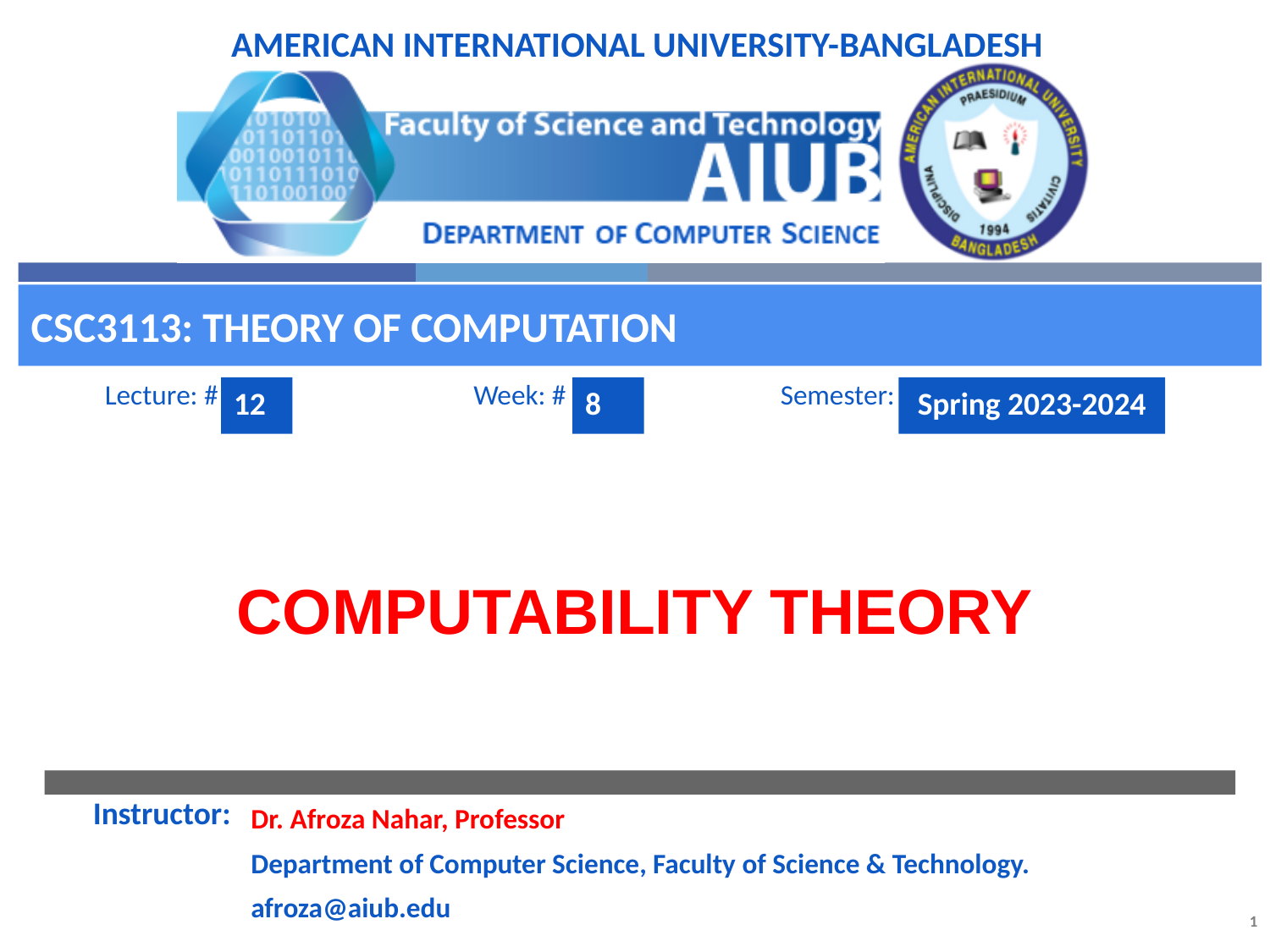

CSC3113: Theory of Computation
12
8
Spring 2023-2024
# Computability Theory
Dr. Afroza Nahar, Professor
Department of Computer Science, Faculty of Science & Technology.
afroza@aiub.edu